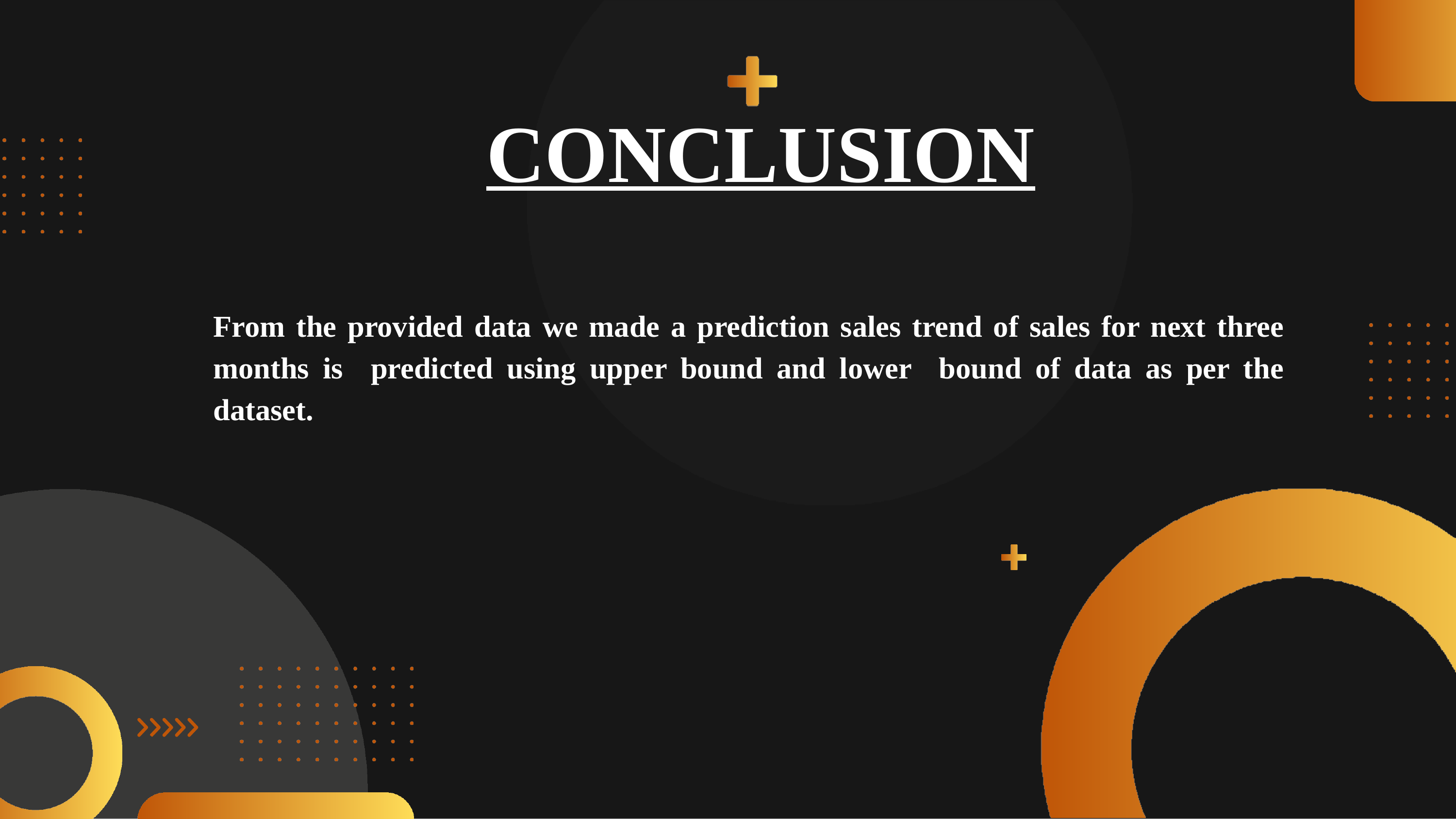

CONCLUSION
From the provided data we made a prediction sales trend of sales for next three months is  predicted using upper bound and lower  bound of data as per the dataset.